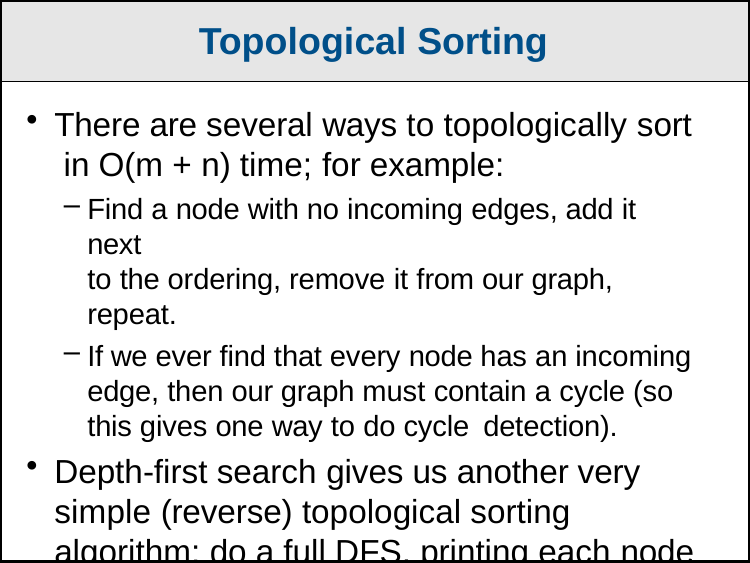

Topological Sorting
There are several ways to topologically sort  in O(m + n) time; for example:
Find a node with no incoming edges, add it next
to the ordering, remove it from our graph, repeat.
If we ever find that every node has an incoming  edge, then our graph must contain a cycle (so  this gives one way to do cycle detection).
Depth-first search gives us another very  simple (reverse) topological sorting  algorithm: do a full DFS, printing each node  at the end of the DFS-visit() function.